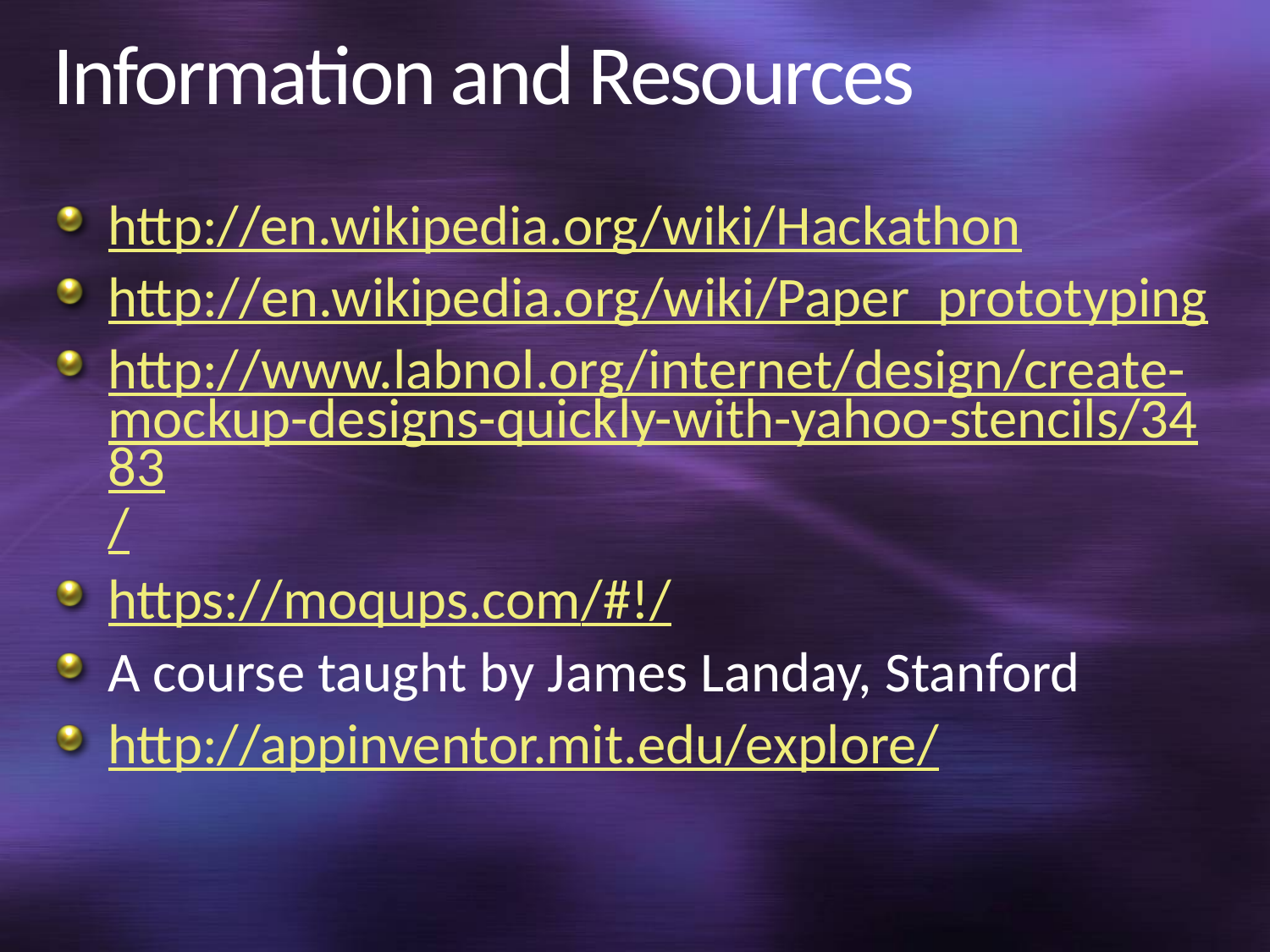

# Information and Resources
http://en.wikipedia.org/wiki/Hackathon
http://en.wikipedia.org/wiki/Paper_prototyping
http://www.labnol.org/internet/design/create-mockup-designs-quickly-with-yahoo-stencils/3483/
https://moqups.com/#!/
A course taught by James Landay, Stanford
http://appinventor.mit.edu/explore/